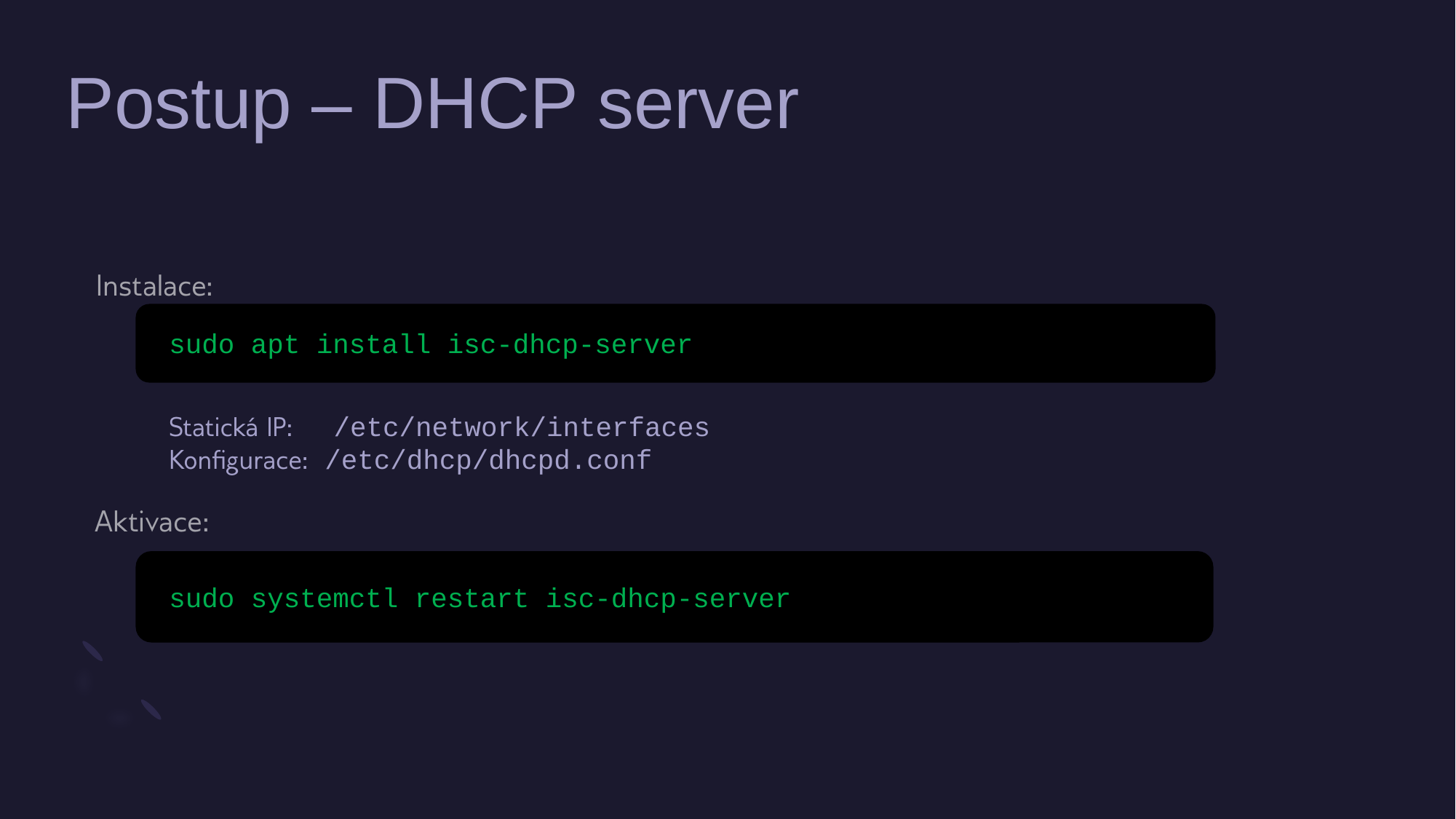

# Postup – DHCP server
Instalace:

sudo apt install isc-dhcp-server

Statická IP:     /etc/network/interfaces
Konfigurace: /etc/dhcp/dhcpd.conf
Aktivace:

sudo systemctl restart isc-dhcp-server